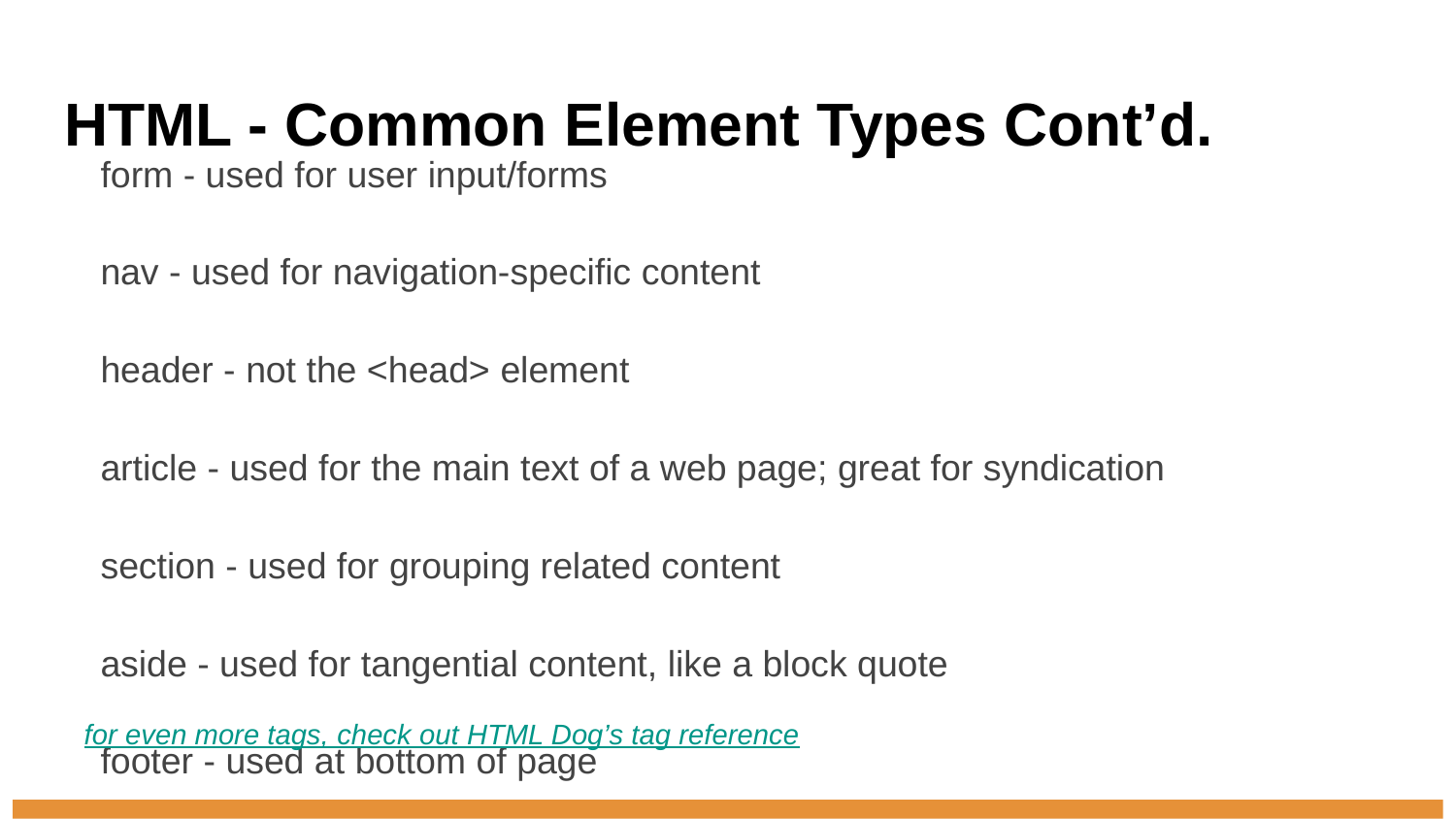

# HTML - Common Element Types Cont’d.
form - used for user input/forms
nav - used for navigation-specific content
header - not the <head> element
article - used for the main text of a web page; great for syndication
section - used for grouping related content
aside - used for tangential content, like a block quote
footer - used at bottom of page
for even more tags, check out HTML Dog’s tag reference